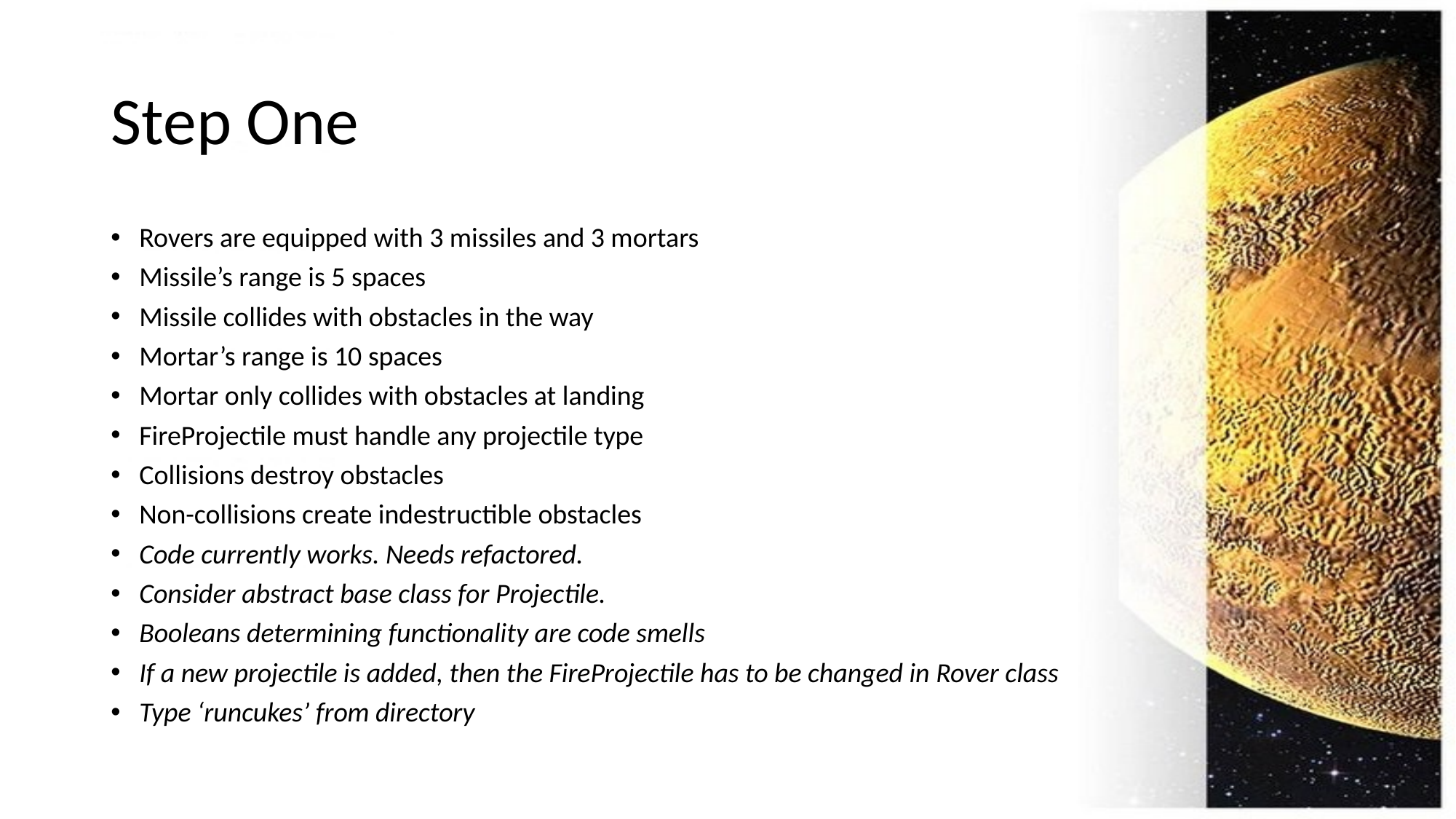

# Step One
Rovers are equipped with 3 missiles and 3 mortars
Missile’s range is 5 spaces
Missile collides with obstacles in the way
Mortar’s range is 10 spaces
Mortar only collides with obstacles at landing
FireProjectile must handle any projectile type
Collisions destroy obstacles
Non-collisions create indestructible obstacles
Code currently works. Needs refactored.
Consider abstract base class for Projectile.
Booleans determining functionality are code smells
If a new projectile is added, then the FireProjectile has to be changed in Rover class
Type ‘runcukes’ from directory